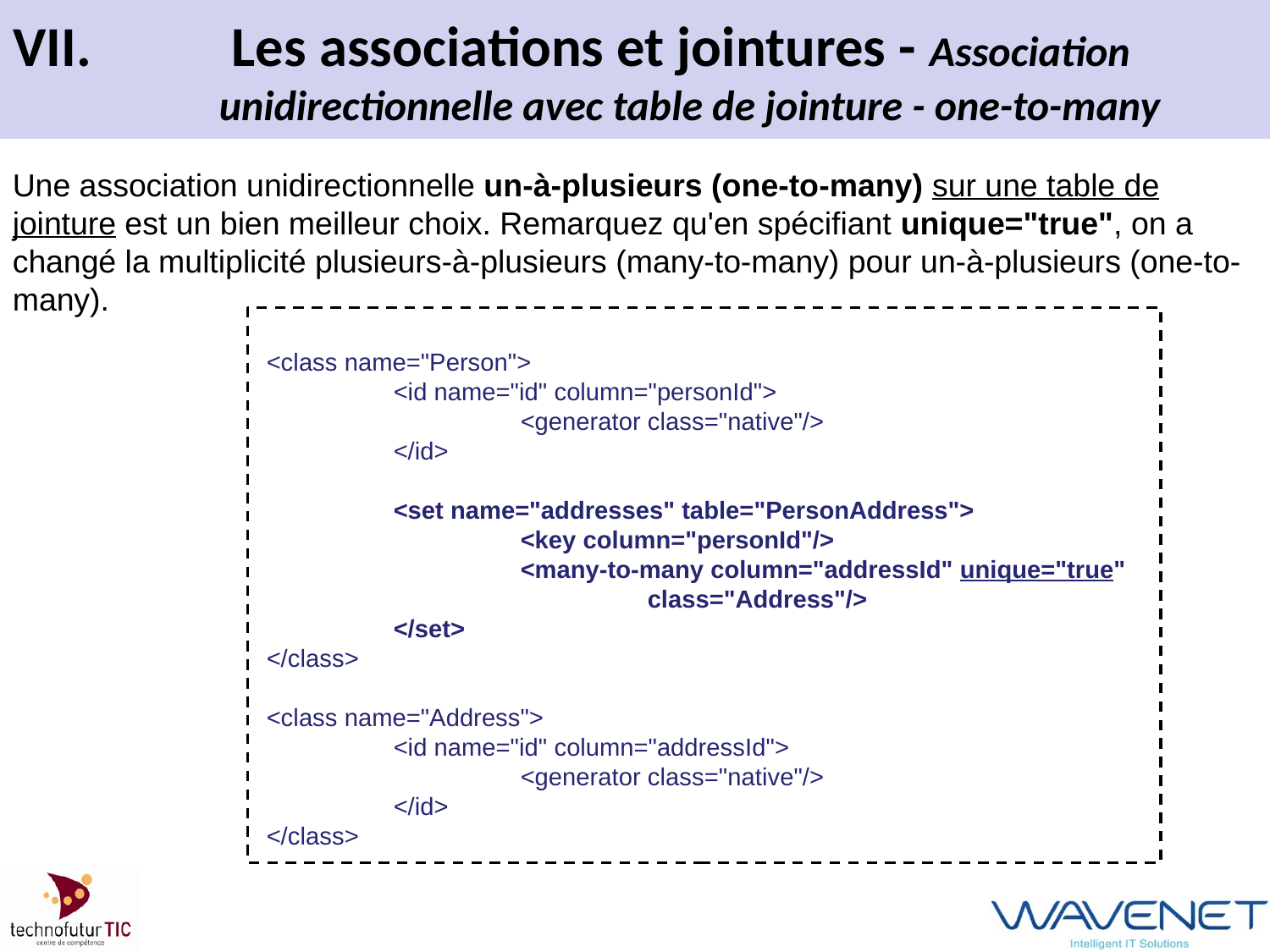

# VII.		 Les associations et jointures - Association 	 	unidirectionnelle avec table de jointure - one-to-many
Une association unidirectionnelle un-à-plusieurs (one-to-many) sur une table de jointure est un bien meilleur choix. Remarquez qu'en spécifiant unique="true", on a changé la multiplicité plusieurs-à-plusieurs (many-to-many) pour un-à-plusieurs (one-to-many).

<class name="Person">
	<id name="id" column="personId">
		<generator class="native"/>
	</id>

	<set name="addresses" table="PersonAddress">
		<key column="personId"/>
		<many-to-many column="addressId" unique="true"      			class="Address"/>
	</set>
</class>

<class name="Address">
	<id name="id" column="addressId">
		<generator class="native"/>
	</id>
</class>